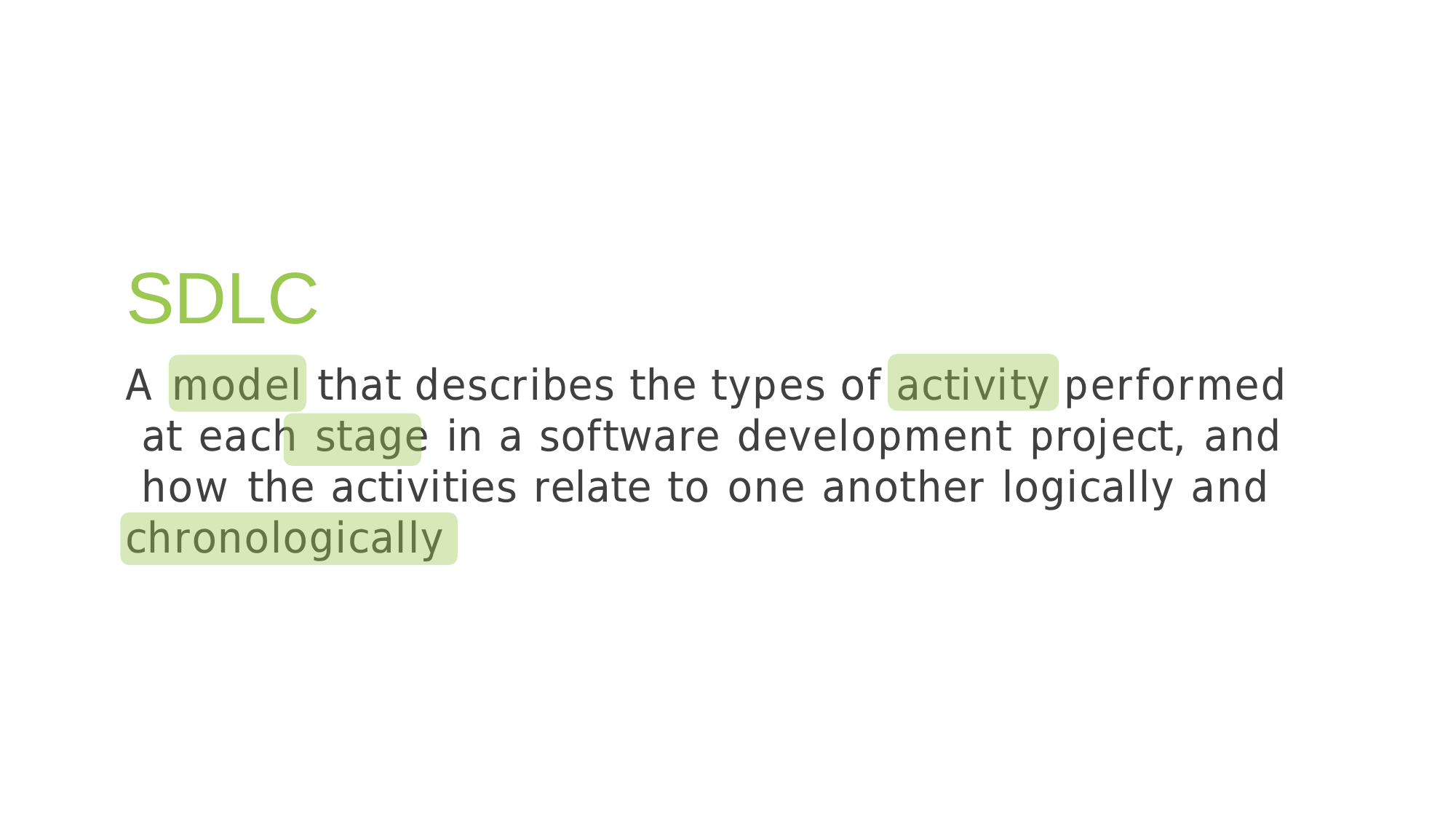

# SDLC

A model that describes the types of activity performed  at each stage in a software development project, and  how the activities relate to one another logically and  chronologically